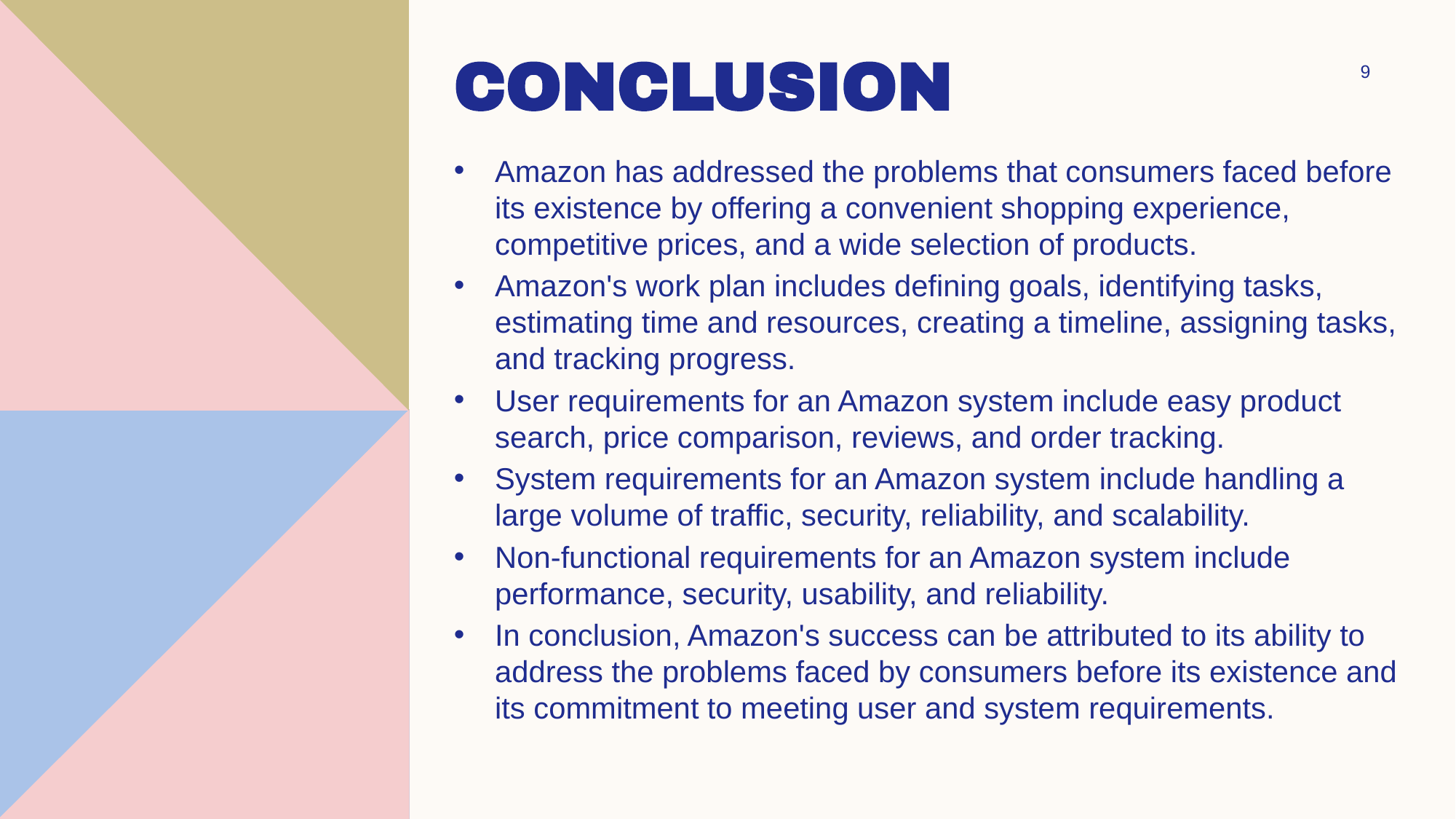

# Conclusion
9
Amazon has addressed the problems that consumers faced before its existence by offering a convenient shopping experience, competitive prices, and a wide selection of products.
Amazon's work plan includes defining goals, identifying tasks, estimating time and resources, creating a timeline, assigning tasks, and tracking progress.
User requirements for an Amazon system include easy product search, price comparison, reviews, and order tracking.
System requirements for an Amazon system include handling a large volume of traffic, security, reliability, and scalability.
Non-functional requirements for an Amazon system include performance, security, usability, and reliability.
In conclusion, Amazon's success can be attributed to its ability to address the problems faced by consumers before its existence and its commitment to meeting user and system requirements.